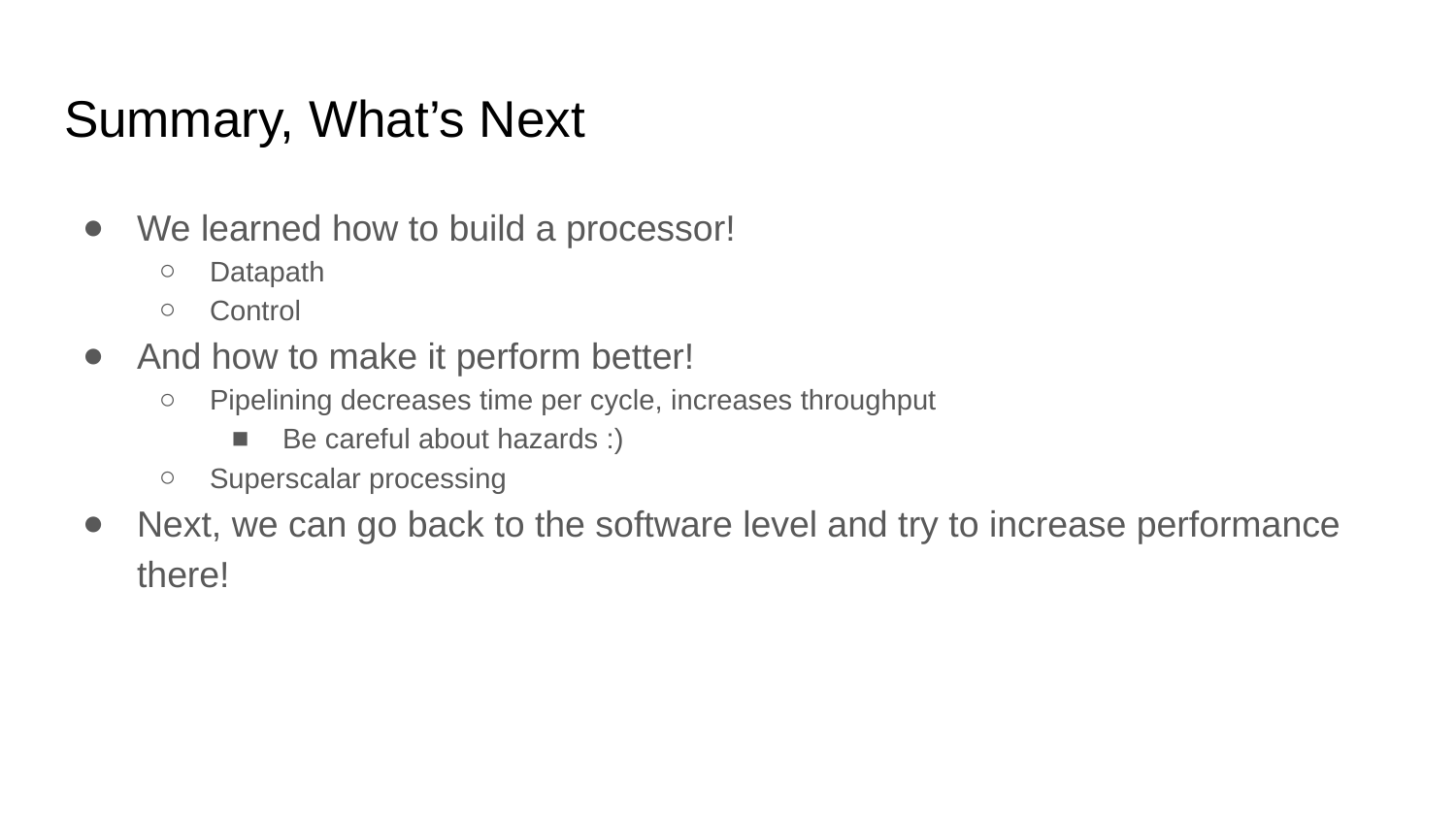

# Summary, What’s Next
We learned how to build a processor!
Datapath
Control
And how to make it perform better!
Pipelining decreases time per cycle, increases throughput
Be careful about hazards :)
Superscalar processing
Next, we can go back to the software level and try to increase performance there!